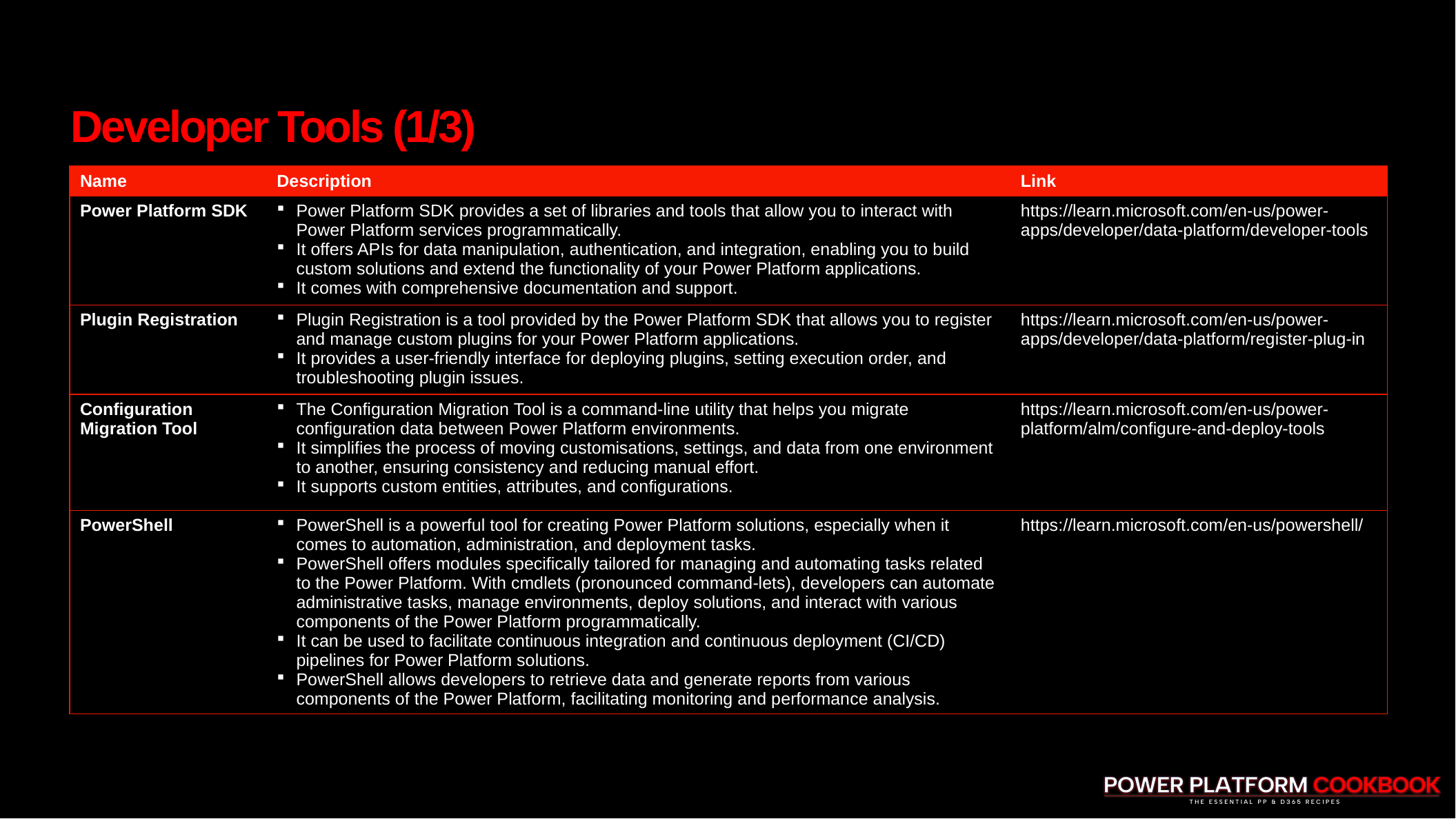

# Developer Tools (1/3)
| Name | Description | Link |
| --- | --- | --- |
| Power Platform SDK | Power Platform SDK provides a set of libraries and tools that allow you to interact with Power Platform services programmatically. It offers APIs for data manipulation, authentication, and integration, enabling you to build custom solutions and extend the functionality of your Power Platform applications. It comes with comprehensive documentation and support. | https://learn.microsoft.com/en-us/power-apps/developer/data-platform/developer-tools |
| Plugin Registration | Plugin Registration is a tool provided by the Power Platform SDK that allows you to register and manage custom plugins for your Power Platform applications. It provides a user-friendly interface for deploying plugins, setting execution order, and troubleshooting plugin issues. | https://learn.microsoft.com/en-us/power-apps/developer/data-platform/register-plug-in |
| Configuration Migration Tool | The Configuration Migration Tool is a command-line utility that helps you migrate configuration data between Power Platform environments. It simplifies the process of moving customisations, settings, and data from one environment to another, ensuring consistency and reducing manual effort. It supports custom entities, attributes, and configurations. | https://learn.microsoft.com/en-us/power-platform/alm/configure-and-deploy-tools |
| PowerShell | PowerShell is a powerful tool for creating Power Platform solutions, especially when it comes to automation, administration, and deployment tasks. PowerShell offers modules specifically tailored for managing and automating tasks related to the Power Platform. With cmdlets (pronounced command-lets), developers can automate administrative tasks, manage environments, deploy solutions, and interact with various components of the Power Platform programmatically. It can be used to facilitate continuous integration and continuous deployment (CI/CD) pipelines for Power Platform solutions. PowerShell allows developers to retrieve data and generate reports from various components of the Power Platform, facilitating monitoring and performance analysis. | https://learn.microsoft.com/en-us/powershell/ |